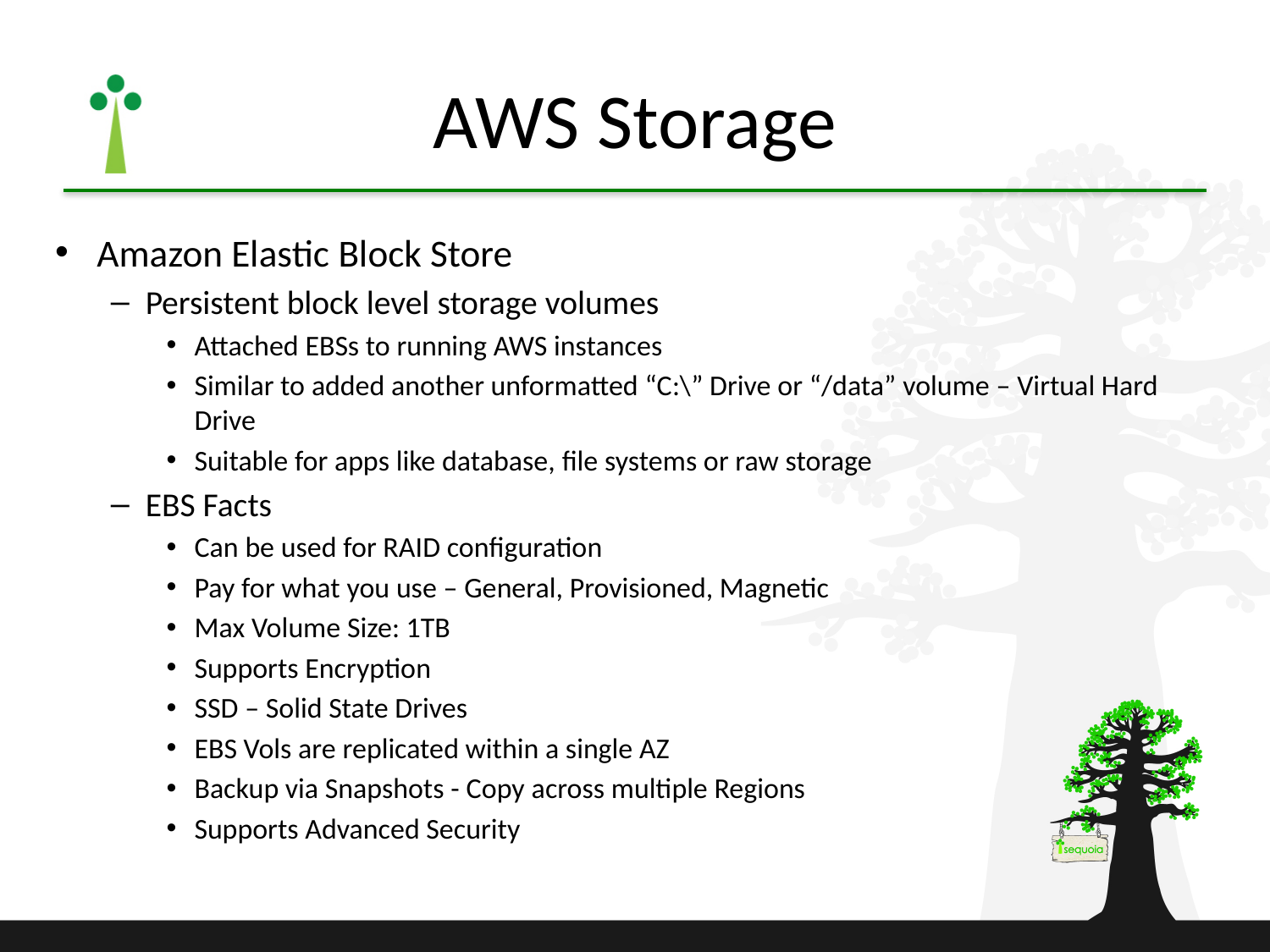

# AWS Storage
Amazon Elastic Block Store
Persistent block level storage volumes
Attached EBSs to running AWS instances
Similar to added another unformatted “C:\” Drive or “/data” volume – Virtual Hard Drive
Suitable for apps like database, file systems or raw storage
EBS Facts
Can be used for RAID configuration
Pay for what you use – General, Provisioned, Magnetic
Max Volume Size: 1TB
Supports Encryption
SSD – Solid State Drives
EBS Vols are replicated within a single AZ
Backup via Snapshots - Copy across multiple Regions
Supports Advanced Security